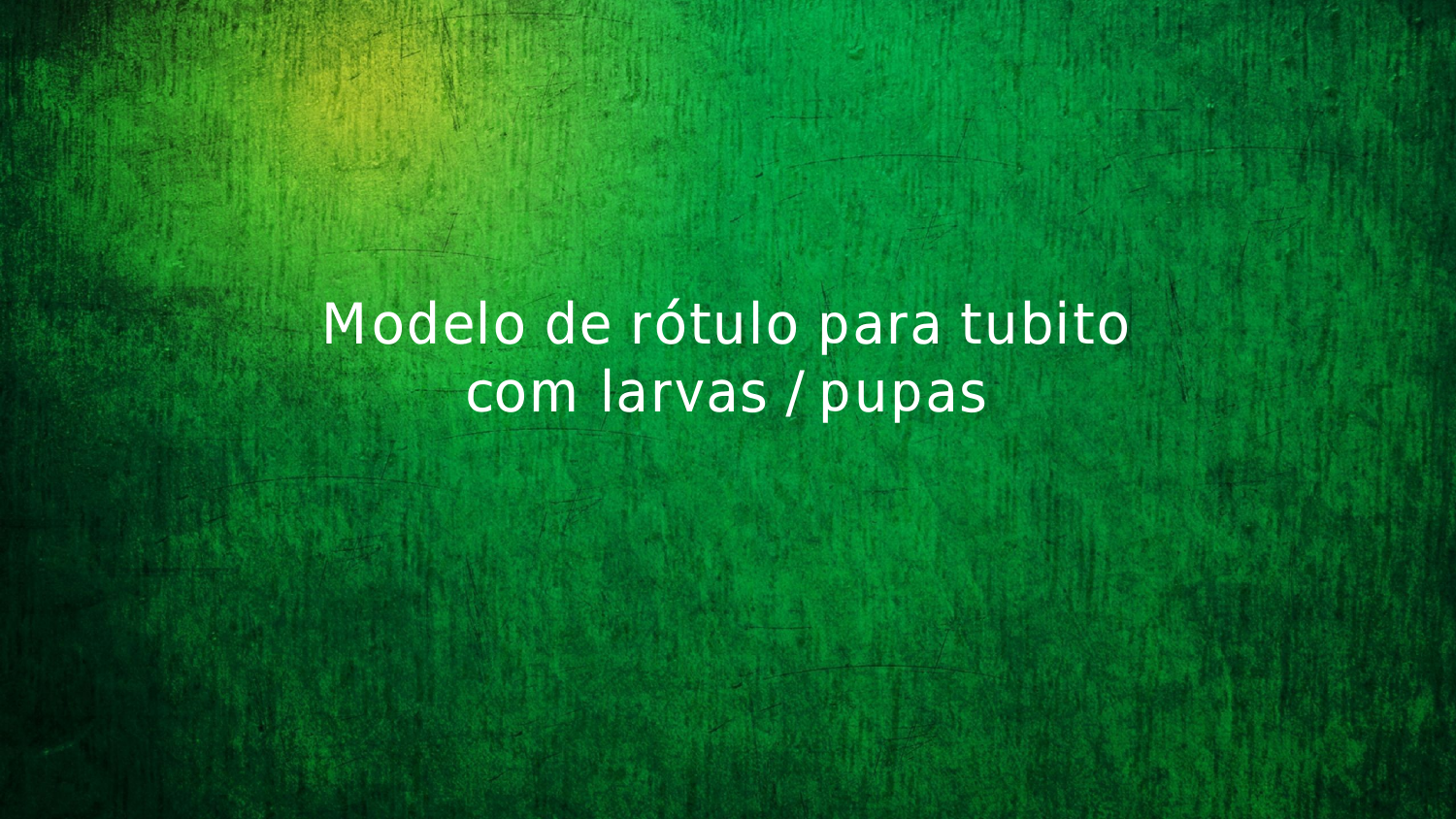

Modelo de rótulo para tubito com larvas /pupas